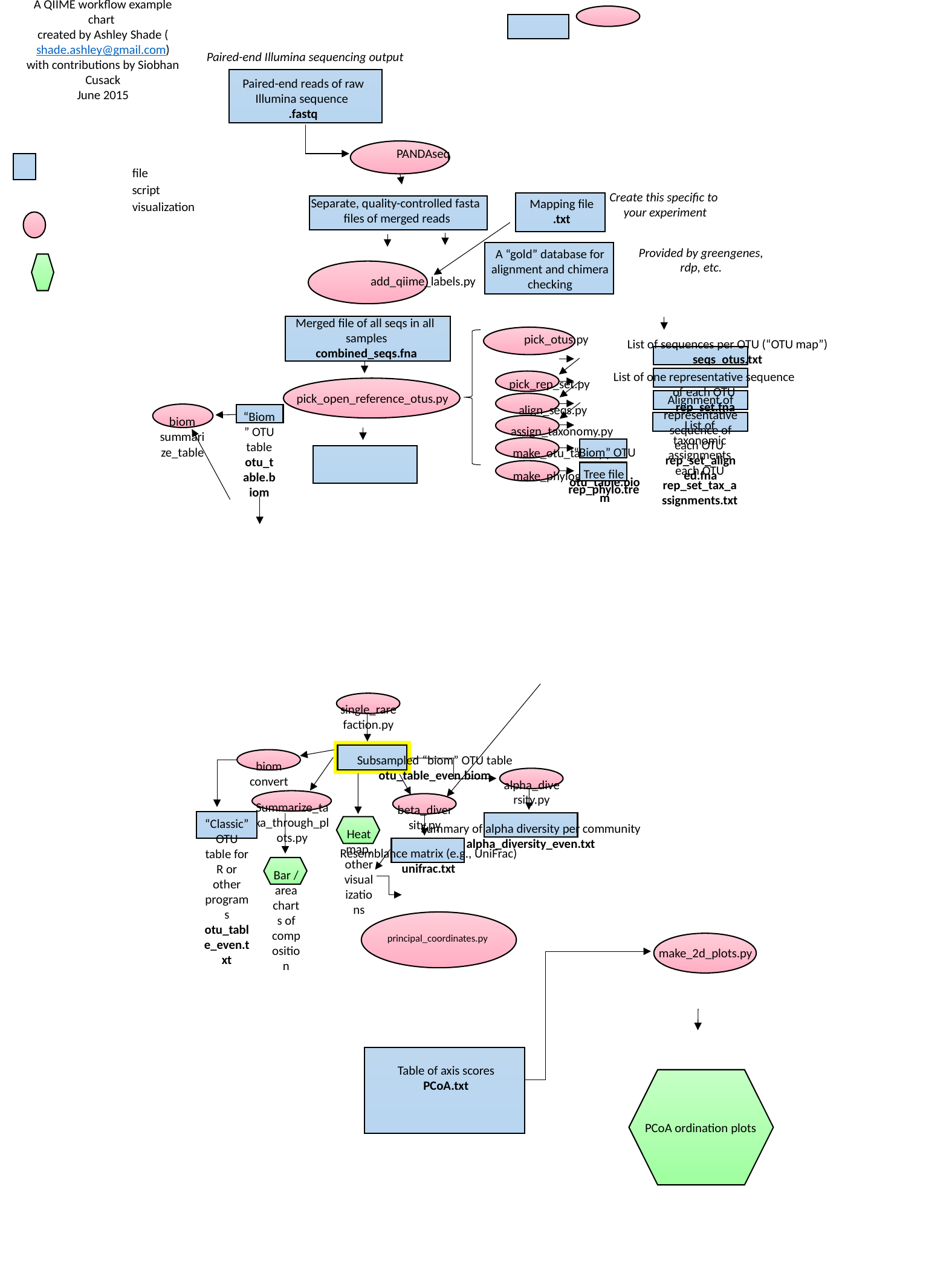

A QIIME workflow example chart
created by Ashley Shade (shade.ashley@gmail.com)
with contributions by Siobhan Cusack
June 2015

Paired-end Illumina sequencing output

Paired-end reads of raw Illumina sequence
.fastq

PANDAseq

file
script
Create this specific to
your experiment
Separate, quality-controlled fasta
files of merged reads

Mapping file
.txt

visualization

Provided by greengenes, rdp, etc.
A “gold” database for alignment and chimera checking

add_qiime_labels.py
Merged file of all seqs in all  samples
combined_seqs.fna

pick_otus.py

List of sequences per OTU (“OTU map”)
seqs_otus.txt

List of one representative sequence
of each OTU
rep_set.fna

pick_rep_set.py

pick_open_reference_otus.py
Alignment of representative sequence of each OTU
rep_set_aligned.fna

align_seqs.py

biom summarize_table
“Biom” OTU table
otu_table.biom

List of taxonomic assignments each OTU
rep_set_tax_assignments.txt

assign_taxonomy.py

“Biom” OTU table
otu_table.biom

make_otu_table.py

Tree file
rep_phylo.tre

make_phylogeny.py

single_rarefaction.py

Subsampled “biom” OTU table
otu_table_even.biom

biom convert

alpha_diversity.py

Summarize_taxa_through_plots.py

beta_diversity.py
“Classic” OTU table for R or other programs
otu_table_even.txt

Summary of alpha diversity per community
alpha_diversity_even.txt

Heatmap, other visualizations

Resemblance matrix (e.g., UniFrac)
unifrac.txt

Bar / area charts of composition

principal_coordinates.py

make_2d_plots.py

Table of axis scores
PCoA.txt

PCoA ordination plots